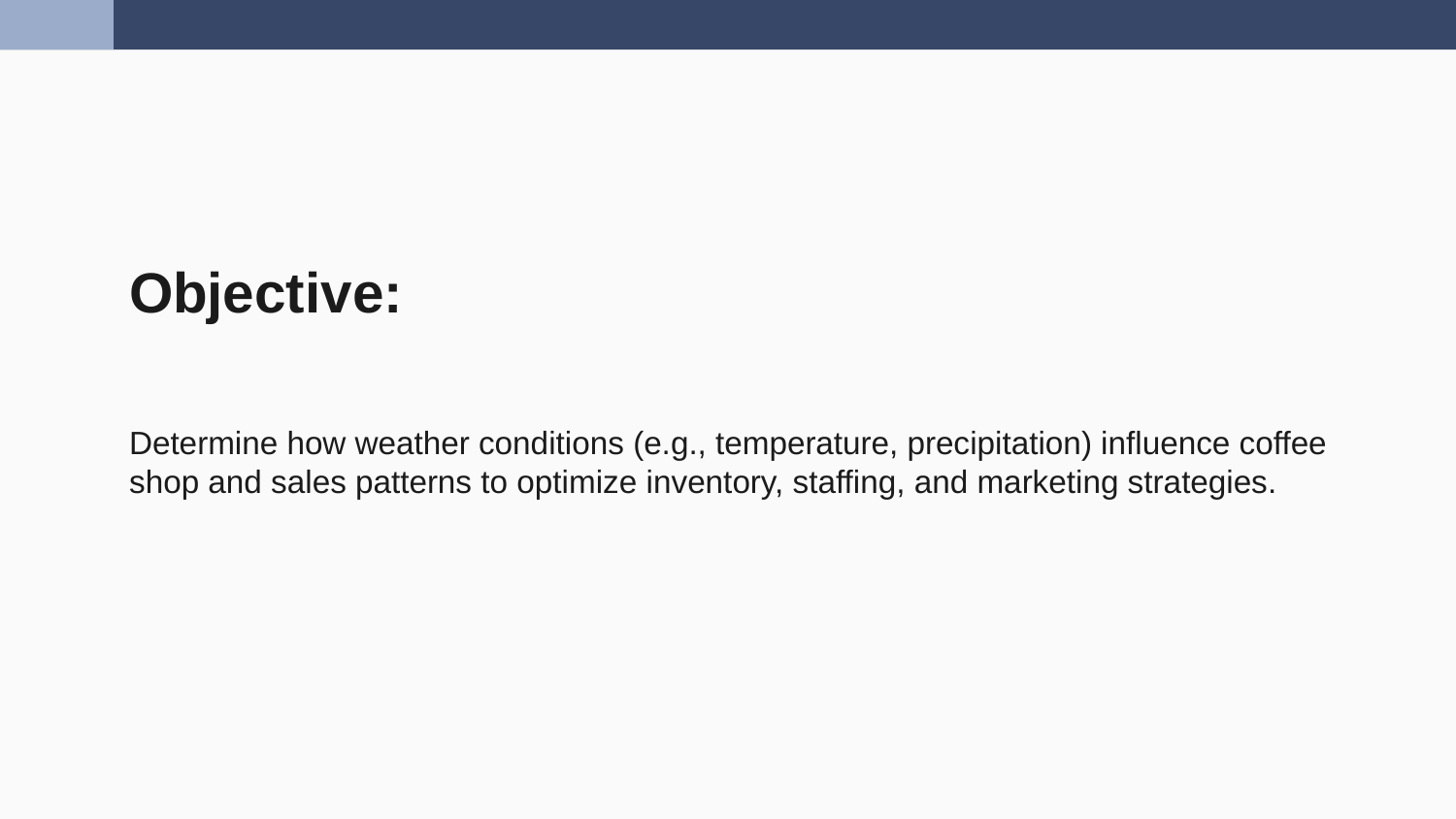

# Objective:
Determine how weather conditions (e.g., temperature, precipitation) influence coffee shop and sales patterns to optimize inventory, staffing, and marketing strategies.